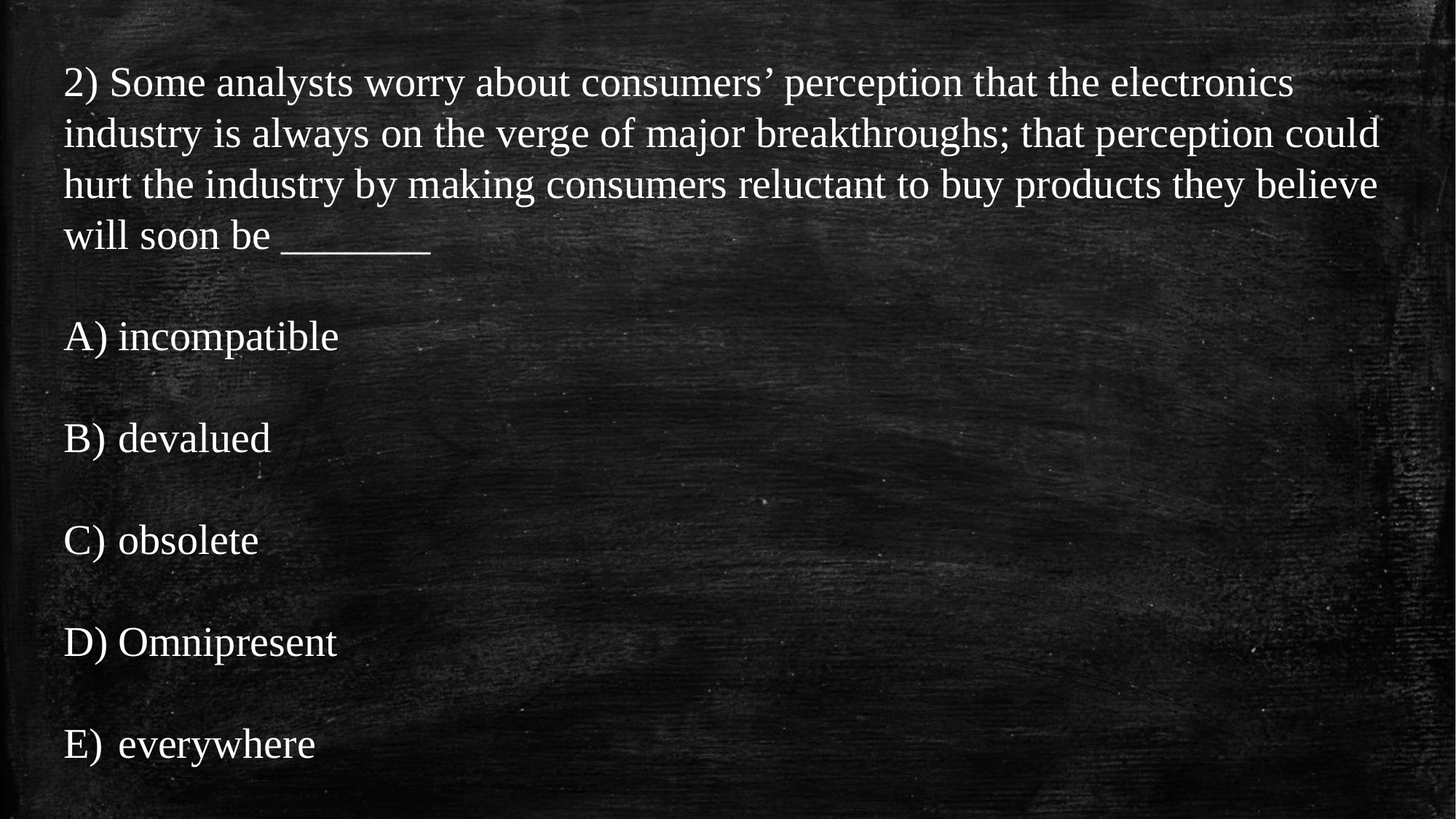

2) Some analysts worry about consumers’ perception that the electronics industry is always on the verge of major breakthroughs; that perception could hurt the industry by making consumers reluctant to buy products they believe will soon be _______

incompatible

devalued

obsolete

Omnipresent

everywhere

outmoded